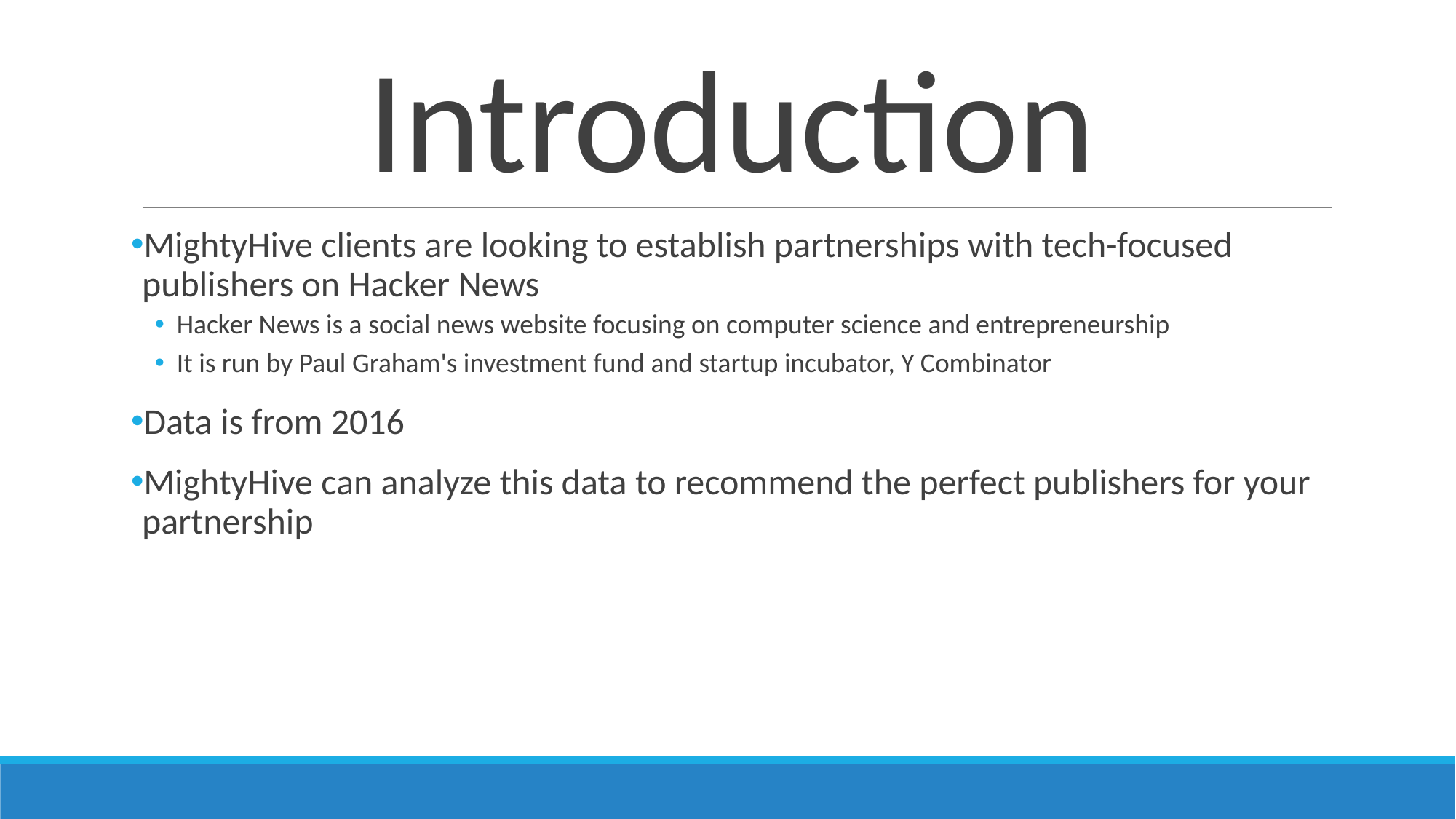

# Introduction
MightyHive clients are looking to establish partnerships with tech-focused publishers on Hacker News
Hacker News is a social news website focusing on computer science and entrepreneurship
It is run by Paul Graham's investment fund and startup incubator, Y Combinator
Data is from 2016
MightyHive can analyze this data to recommend the perfect publishers for your partnership